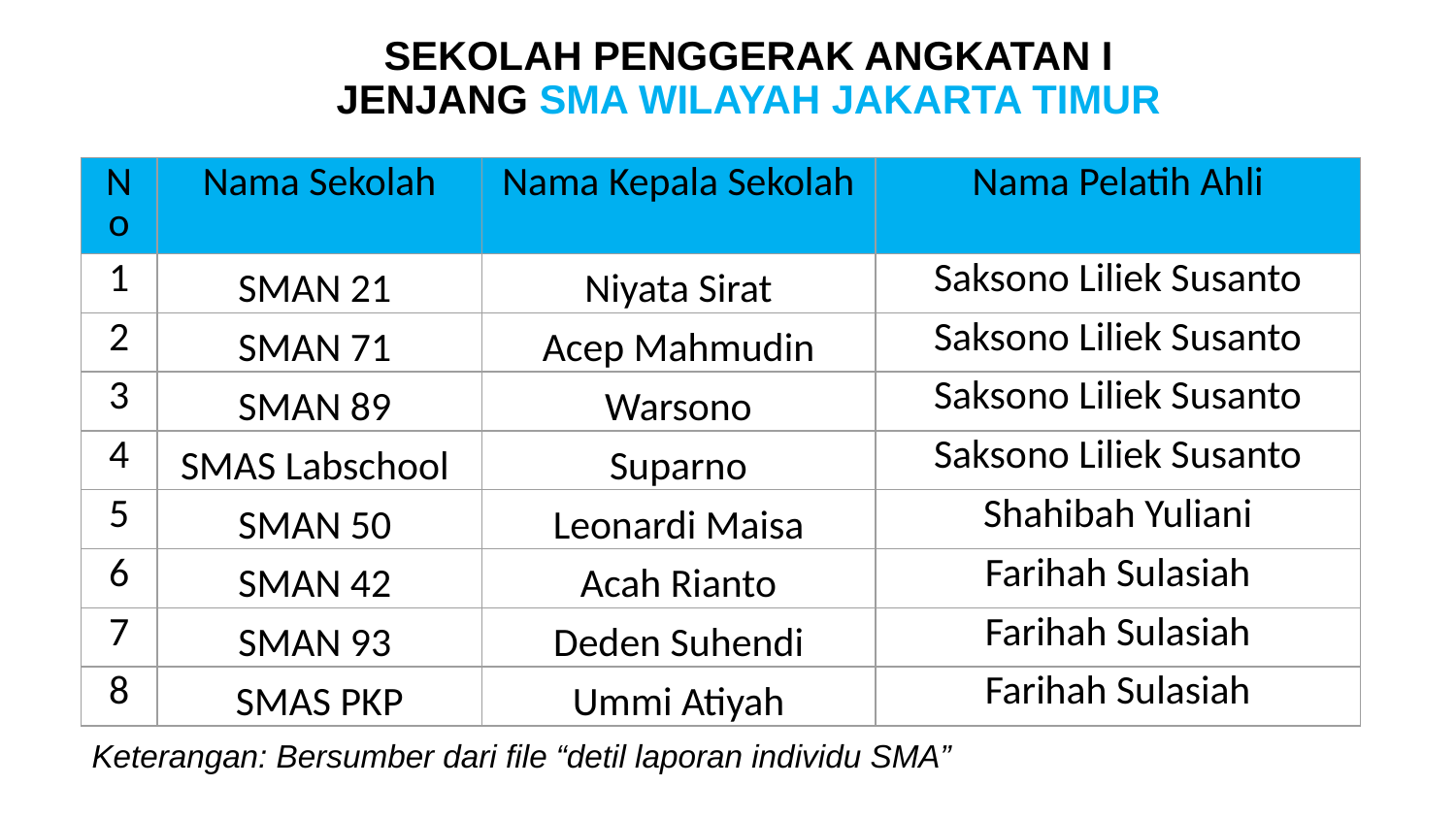

# SEKOLAH PENGGERAK ANGKATAN I JENJANG SMA WILAYAH JAKARTA TIMUR
| No | Nama Sekolah | Nama Kepala Sekolah | Nama Pelatih Ahli |
| --- | --- | --- | --- |
| 1 | SMAN 21 | Niyata Sirat | Saksono Liliek Susanto |
| 2 | SMAN 71 | Acep Mahmudin | Saksono Liliek Susanto |
| 3 | SMAN 89 | Warsono | Saksono Liliek Susanto |
| 4 | SMAS Labschool | Suparno | Saksono Liliek Susanto |
| 5 | SMAN 50 | Leonardi Maisa | Shahibah Yuliani |
| 6 | SMAN 42 | Acah Rianto | Farihah Sulasiah |
| 7 | SMAN 93 | Deden Suhendi | Farihah Sulasiah |
| 8 | SMAS PKP | Ummi Atiyah | Farihah Sulasiah |
Keterangan: Bersumber dari file “detil laporan individu SMA”